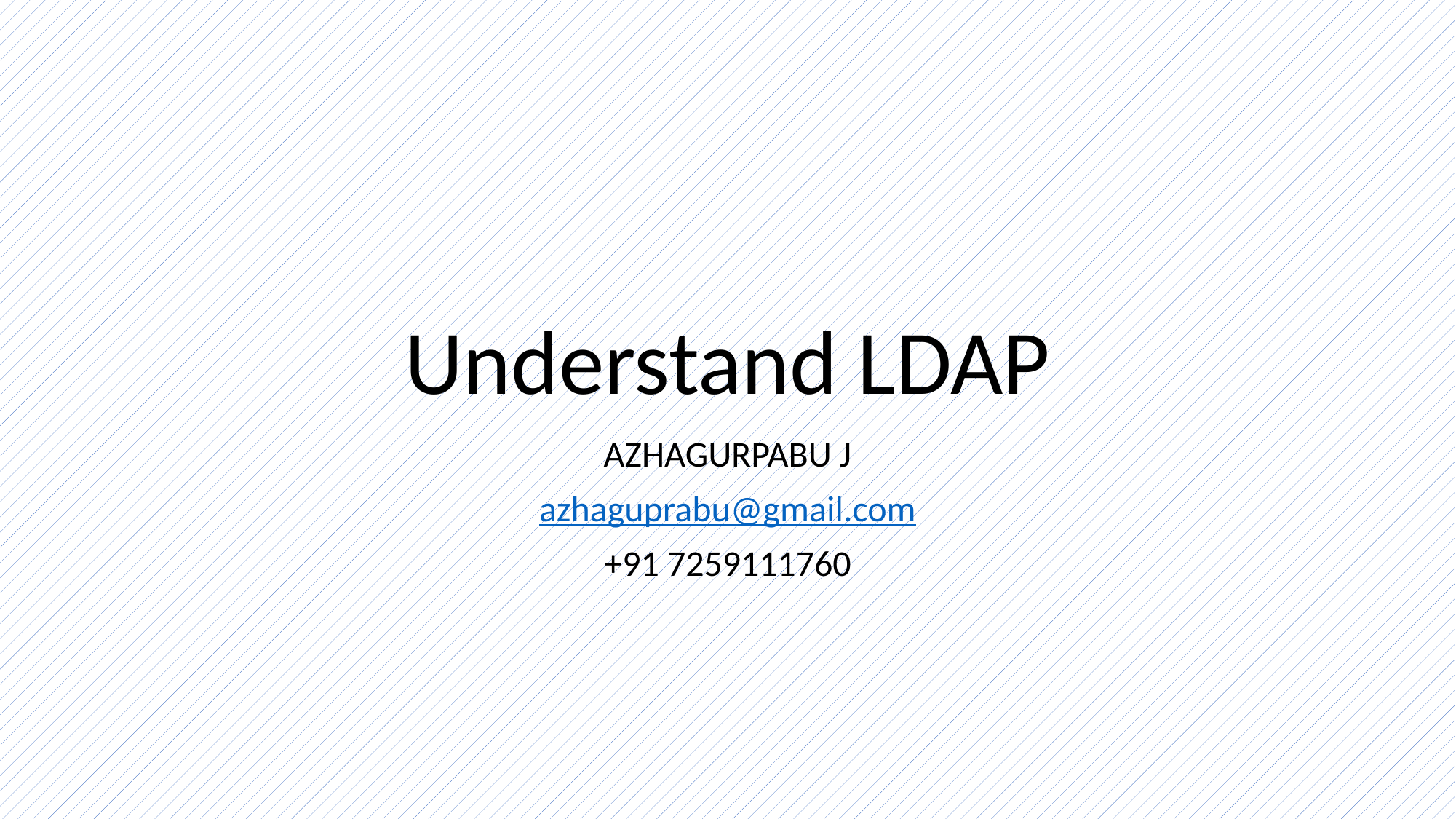

# Understand LDAP
AZHAGURPABU J
azhaguprabu@gmail.com
+91 7259111760